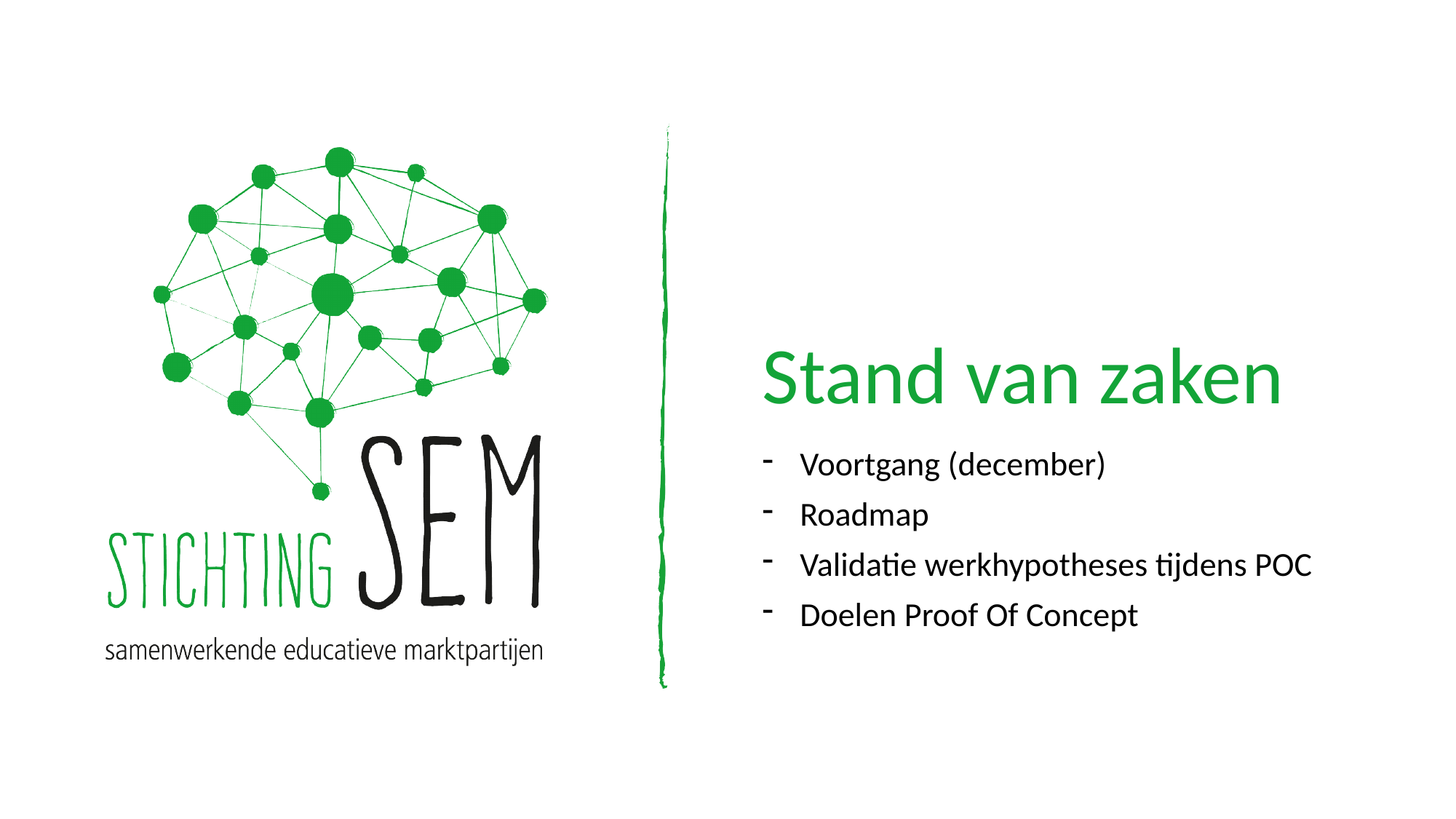

# Stand van zaken
Voortgang (december)
Roadmap
Validatie werkhypotheses tijdens POC
Doelen Proof Of Concept